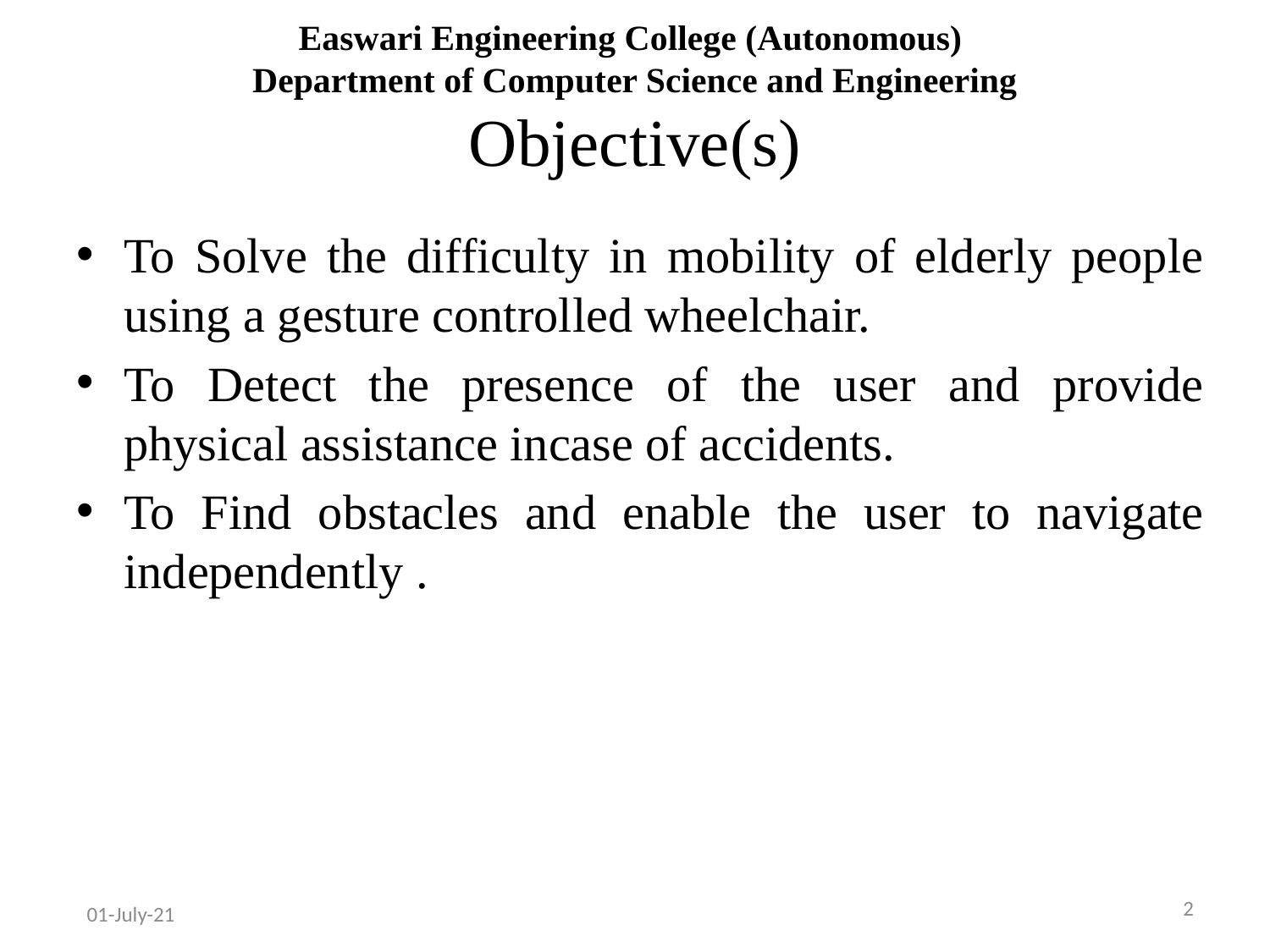

# Easwari Engineering College (Autonomous) Department of Computer Science and Engineering Objective(s)

To Solve the difficulty in mobility of elderly people using a gesture controlled wheelchair.
To Detect the presence of the user and provide physical assistance incase of accidents.
To Find obstacles and enable the user to navigate independently .

2
01-July-21